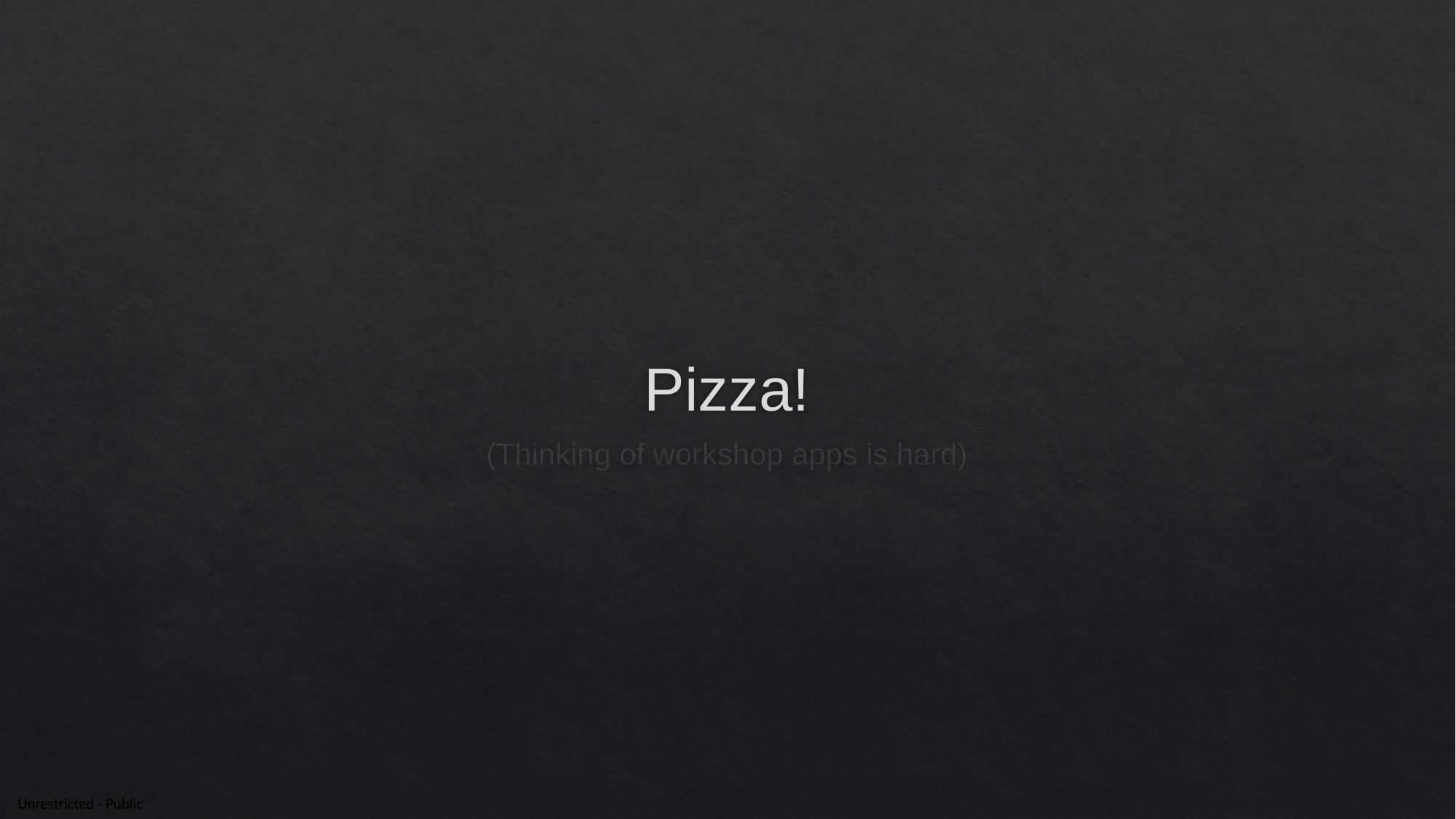

# Pizza!
(Thinking of workshop apps is hard)